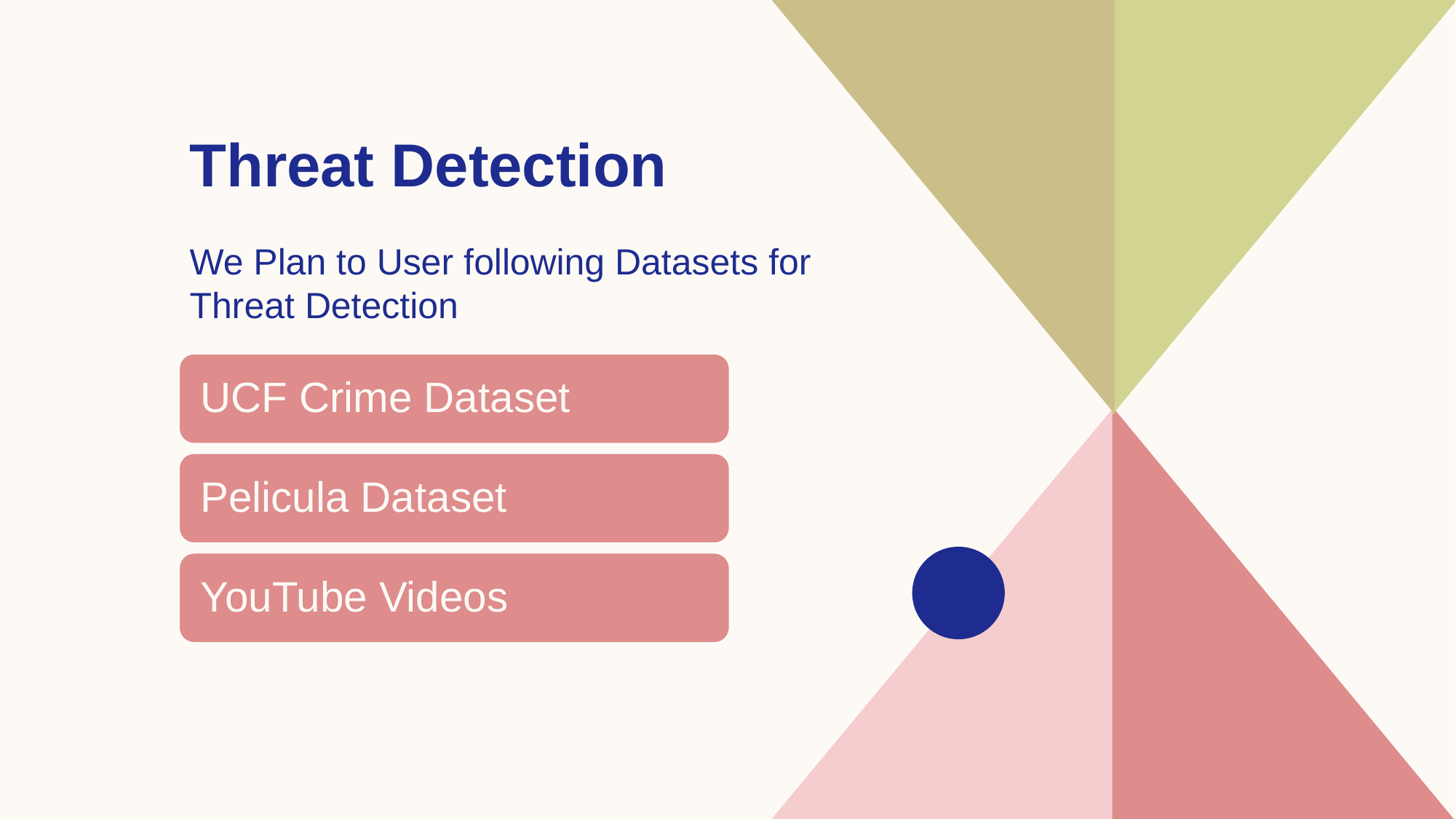

Threat Detection
We Plan to User following Datasets for Threat Detection
UCF Crime Dataset
Pelicula Dataset
YouTube Videos